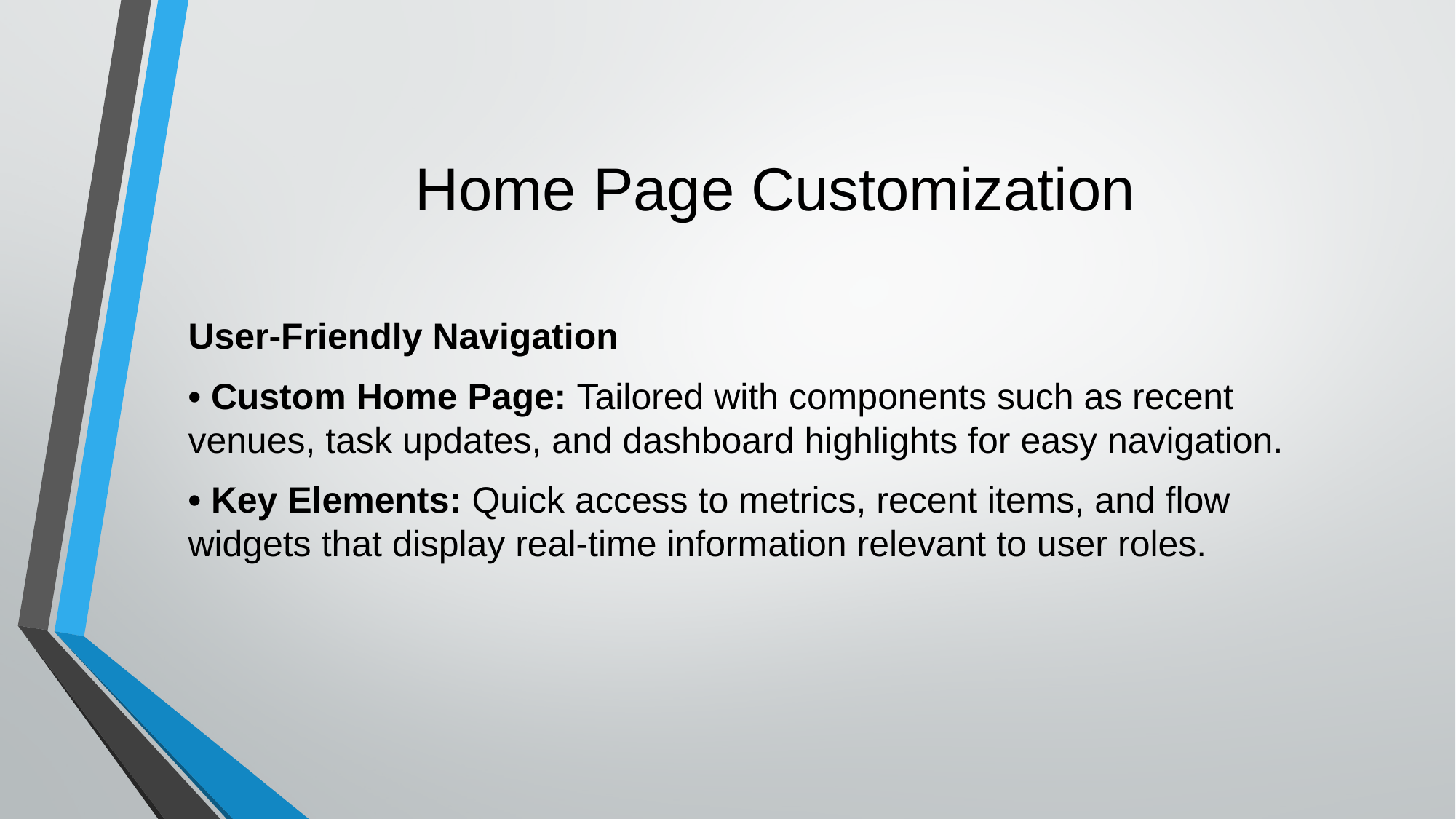

# Home Page Customization
User-Friendly Navigation
• Custom Home Page: Tailored with components such as recent venues, task updates, and dashboard highlights for easy navigation.
• Key Elements: Quick access to metrics, recent items, and flow widgets that display real-time information relevant to user roles.